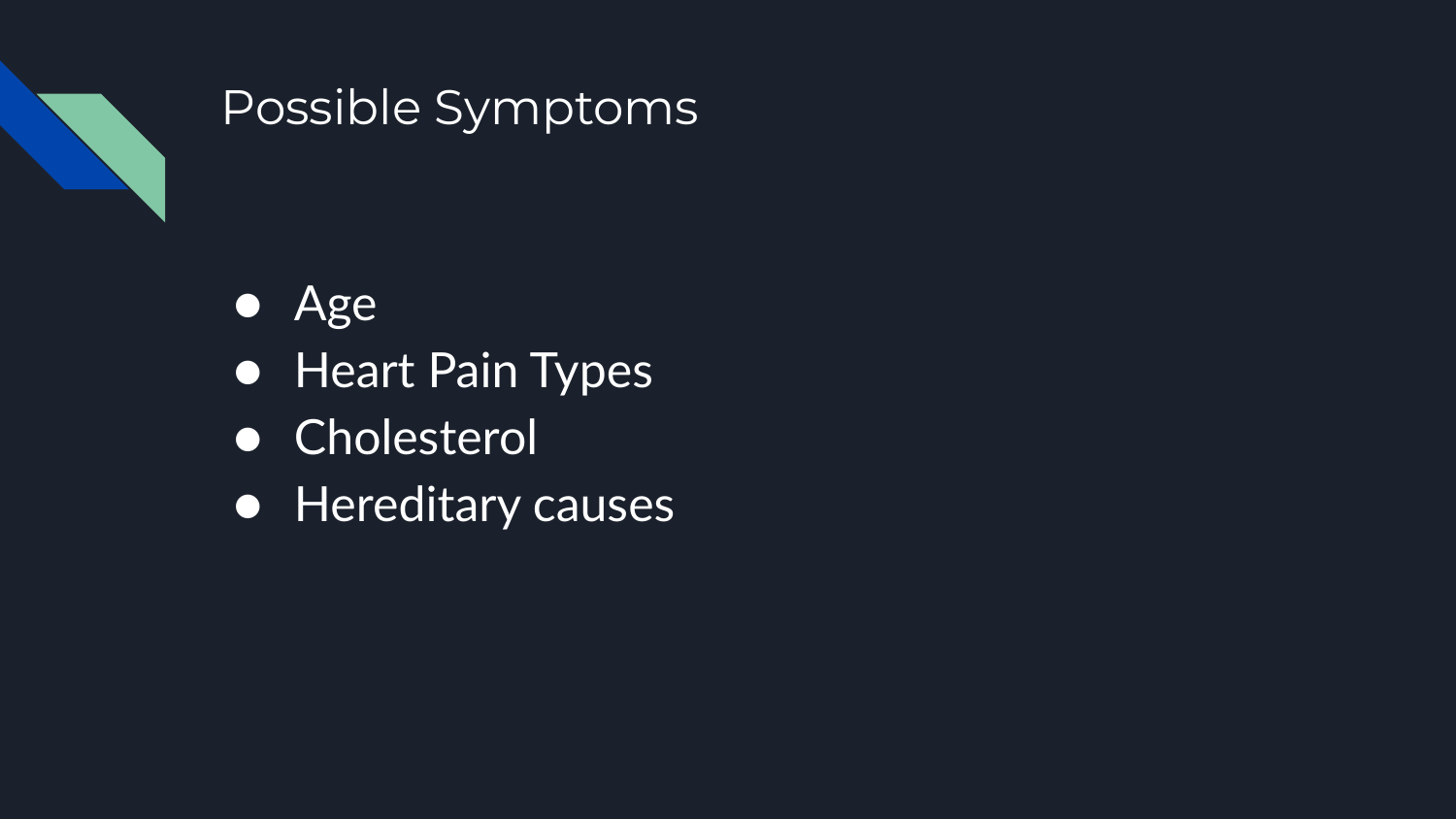

# Possible Symptoms
Age
Heart Pain Types
Cholesterol
Hereditary causes